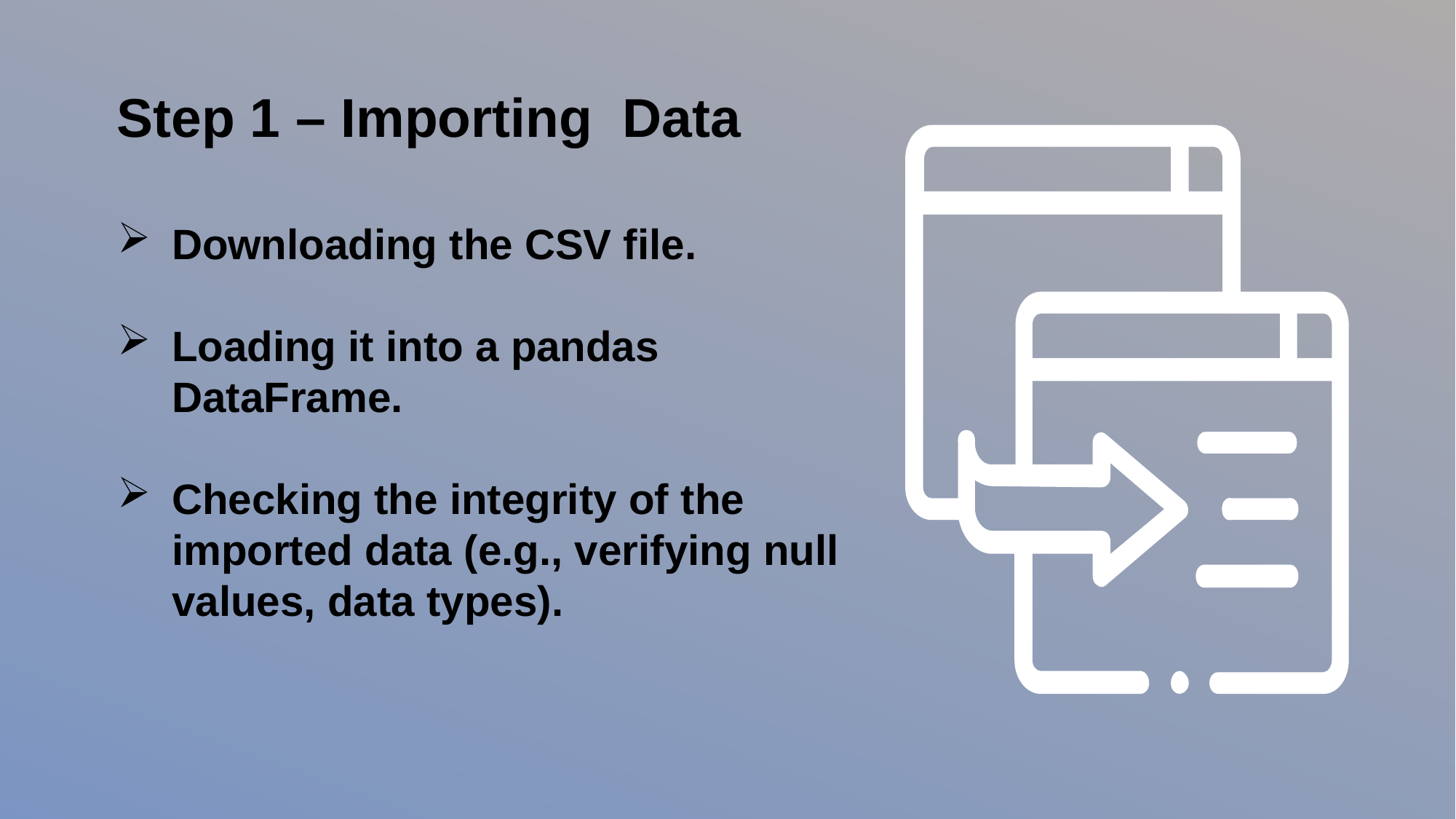

Step 1 – Importing  Data

Downloading the CSV file.

Loading it into a pandas DataFrame.

Checking the integrity of the imported data (e.g., verifying null values, data types).